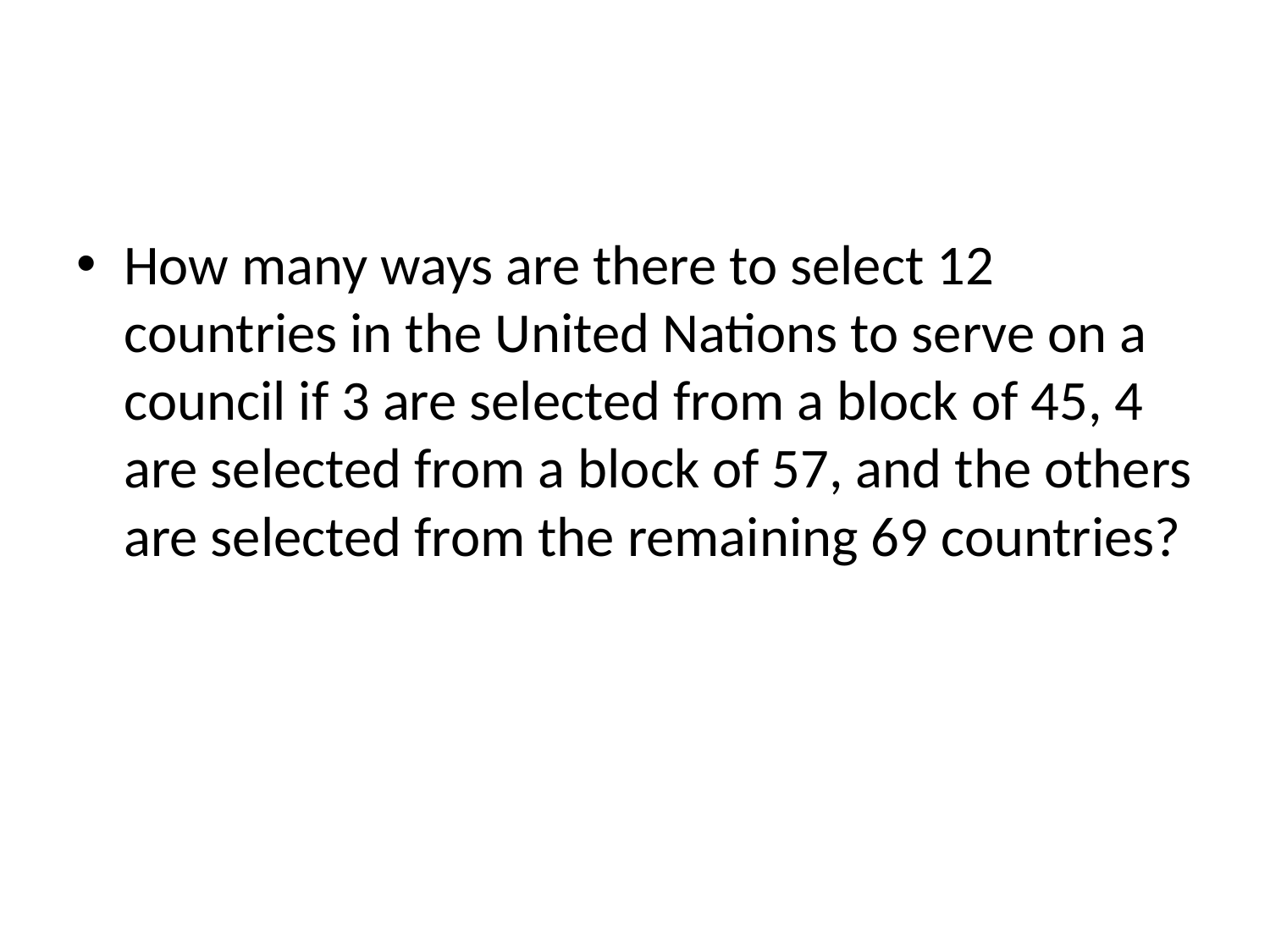

#
How many ways are there to select 12 countries in the United Nations to serve on a council if 3 are selected from a block of 45, 4 are selected from a block of 57, and the others are selected from the remaining 69 countries?